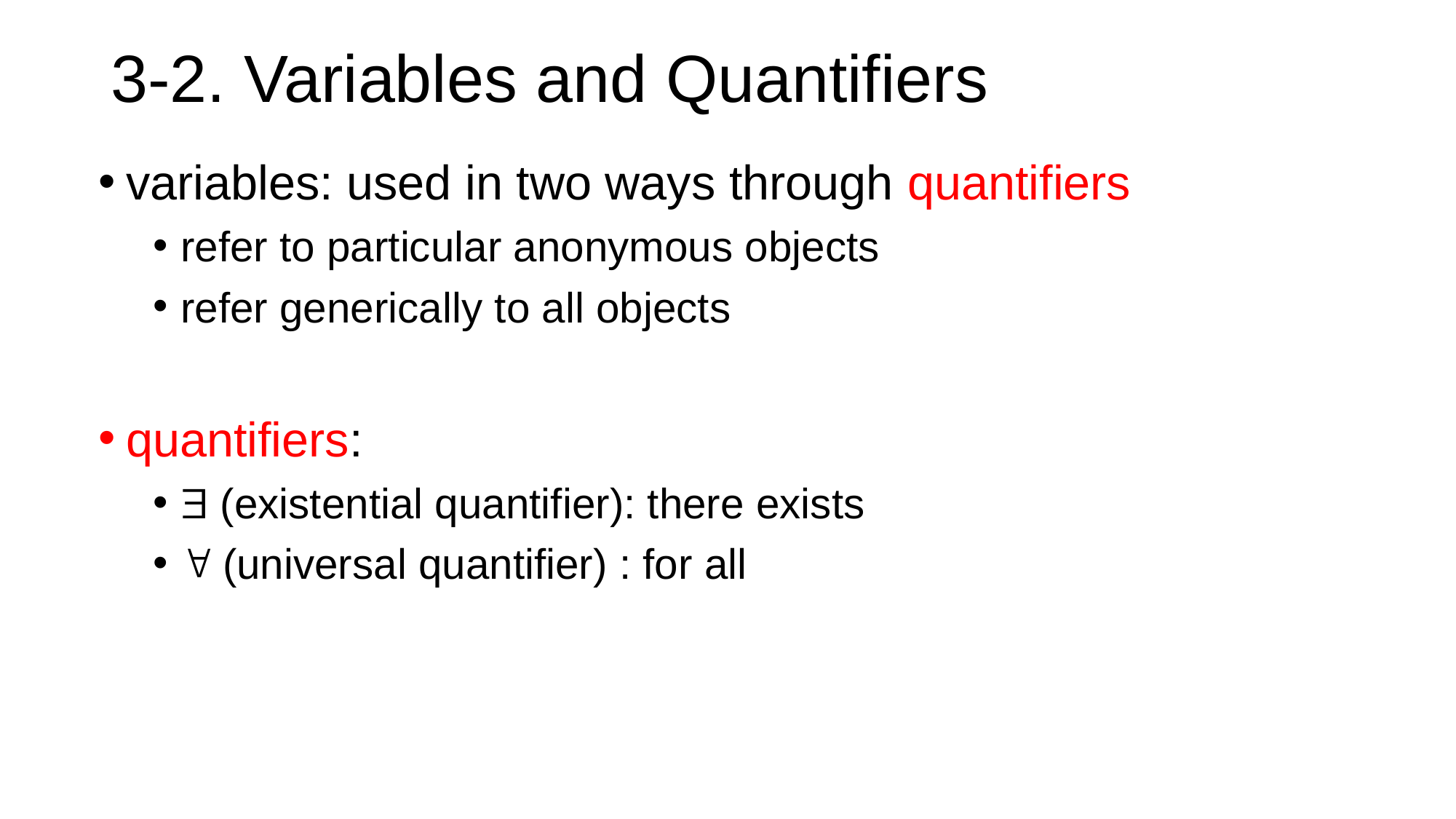

# 3-2. Variables and Quantifiers
variables: used in two ways through quantifiers
refer to particular anonymous objects
refer generically to all objects

quantifiers:
∃ (existential quantifier): there exists
∀ (universal quantifier) : for all